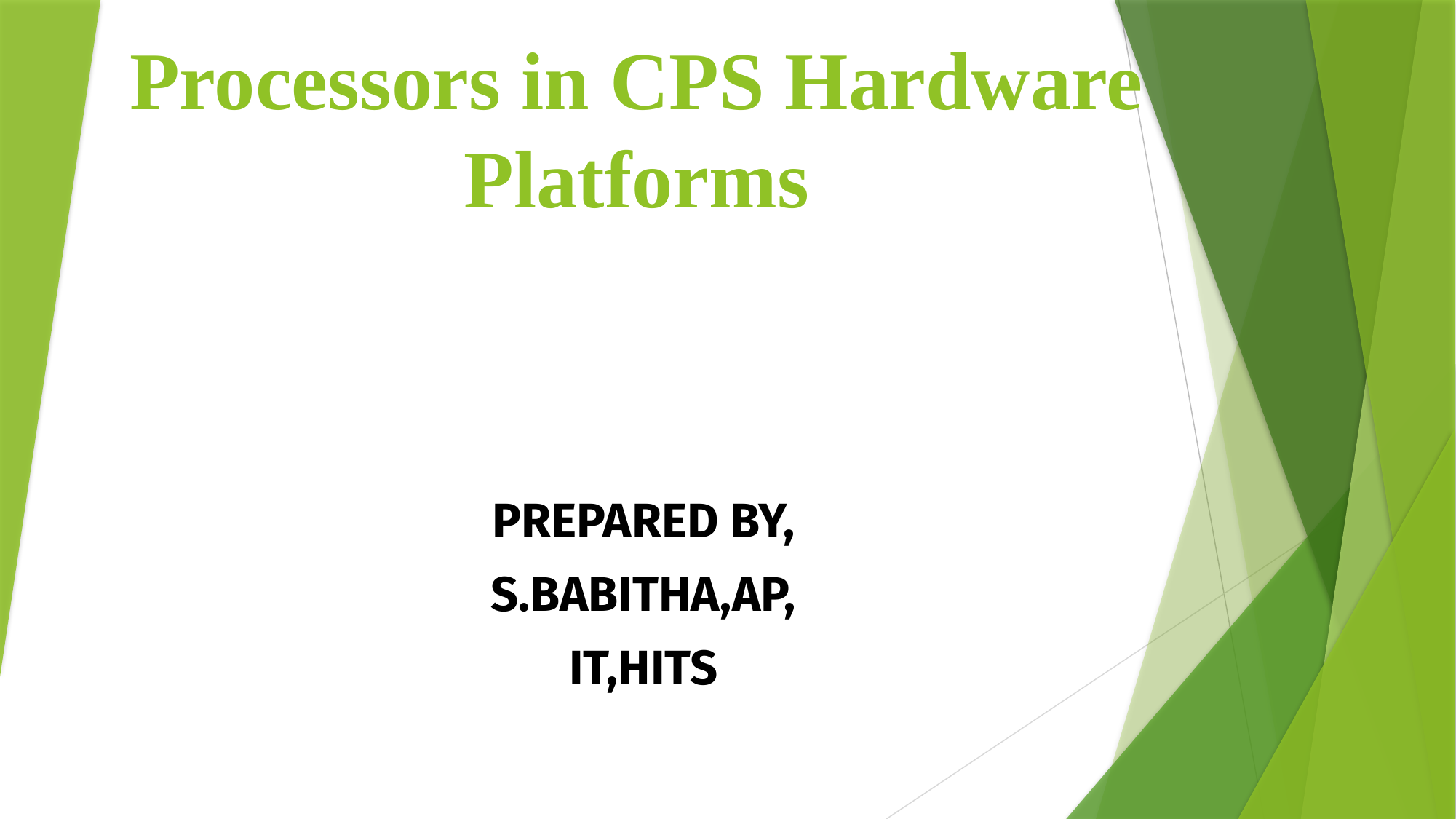

# Processors in CPS Hardware Platforms
PREPARED BY,
S.BABITHA,AP,
IT,HITS